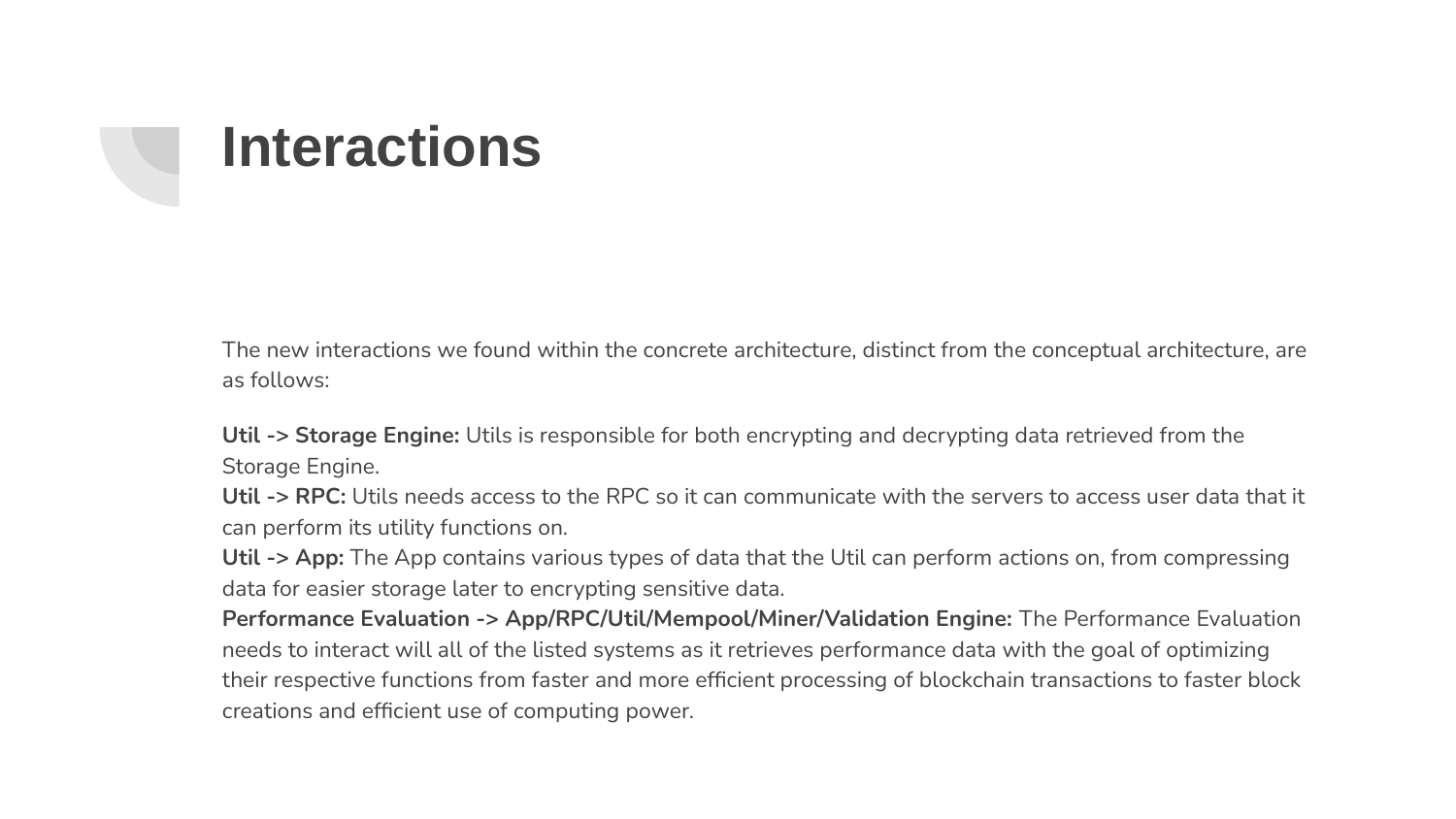

# Interactions
The new interactions we found within the concrete architecture, distinct from the conceptual architecture, are as follows:
Util -> Storage Engine: Utils is responsible for both encrypting and decrypting data retrieved from the Storage Engine.
Util -> RPC: Utils needs access to the RPC so it can communicate with the servers to access user data that it can perform its utility functions on.
Util -> App: The App contains various types of data that the Util can perform actions on, from compressing data for easier storage later to encrypting sensitive data.
Performance Evaluation -> App/RPC/Util/Mempool/Miner/Validation Engine: The Performance Evaluation needs to interact will all of the listed systems as it retrieves performance data with the goal of optimizing their respective functions from faster and more efficient processing of blockchain transactions to faster block creations and efficient use of computing power.